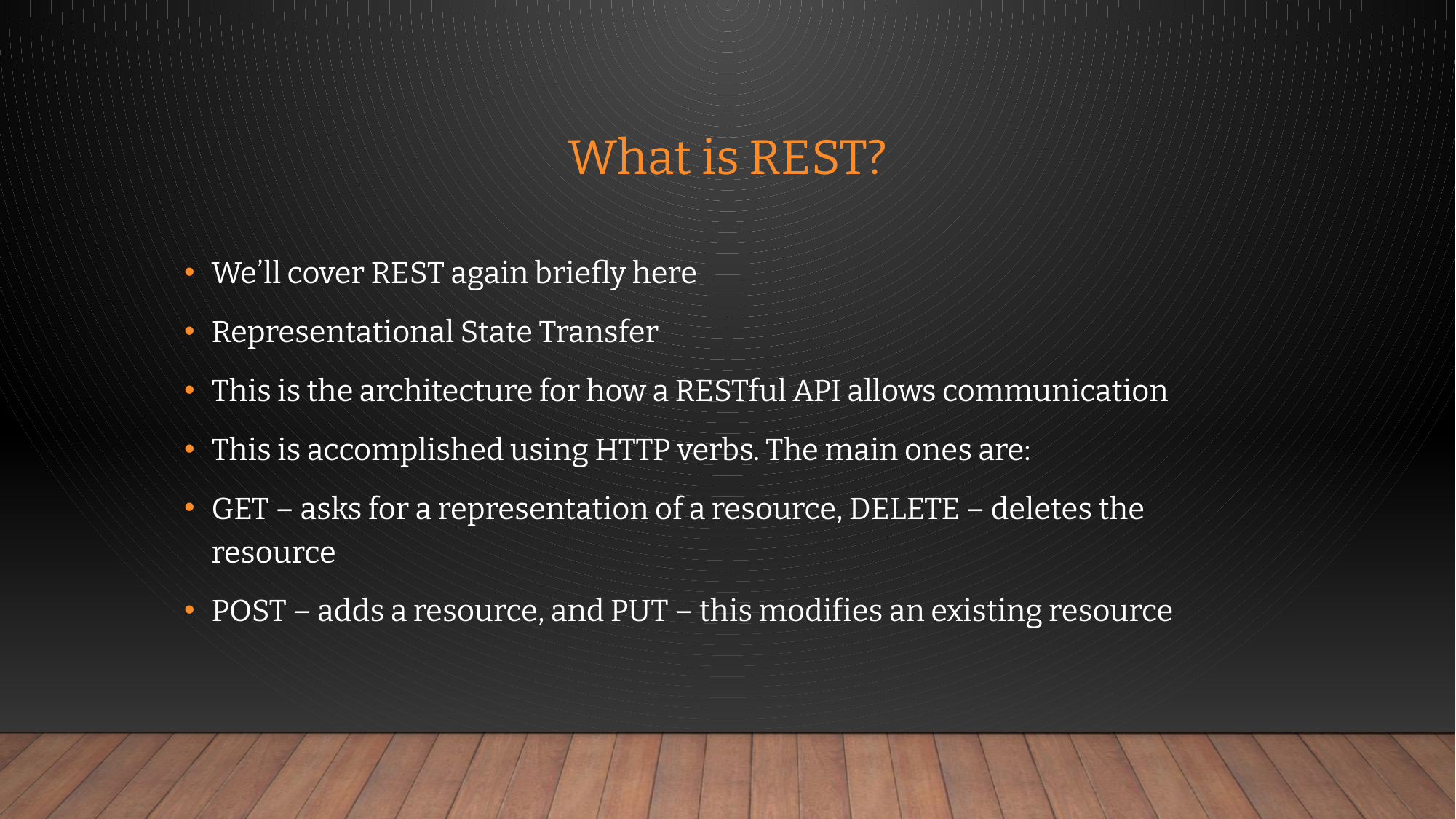

# What is REST?
We’ll cover REST again briefly here
Representational State Transfer
This is the architecture for how a RESTful API allows communication
This is accomplished using HTTP verbs. The main ones are:
GET – asks for a representation of a resource, DELETE – deletes the resource
POST – adds a resource, and PUT – this modifies an existing resource